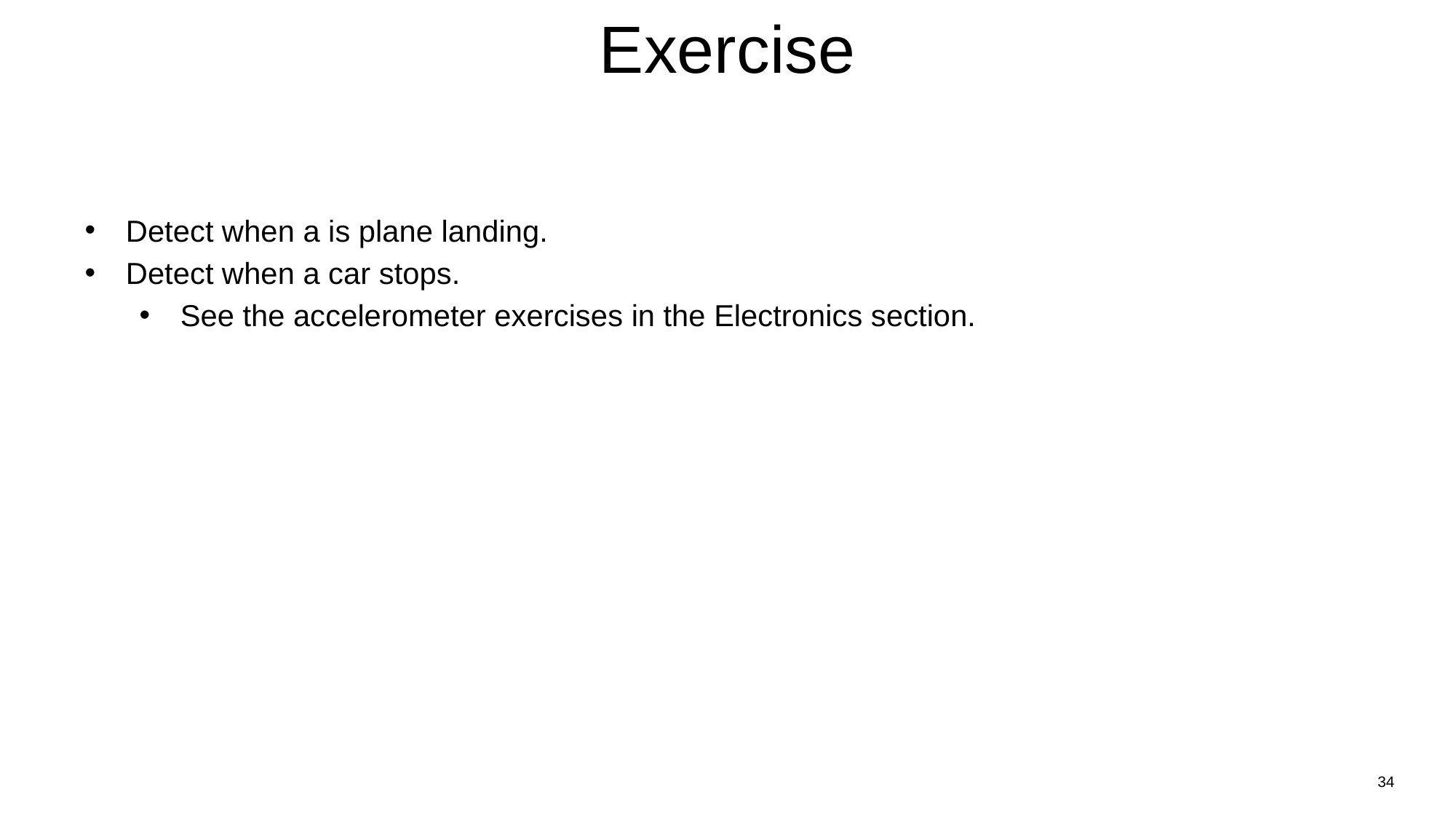

# Exercise
Detect when a is plane landing.
Detect when a car stops.
See the accelerometer exercises in the Electronics section.
34